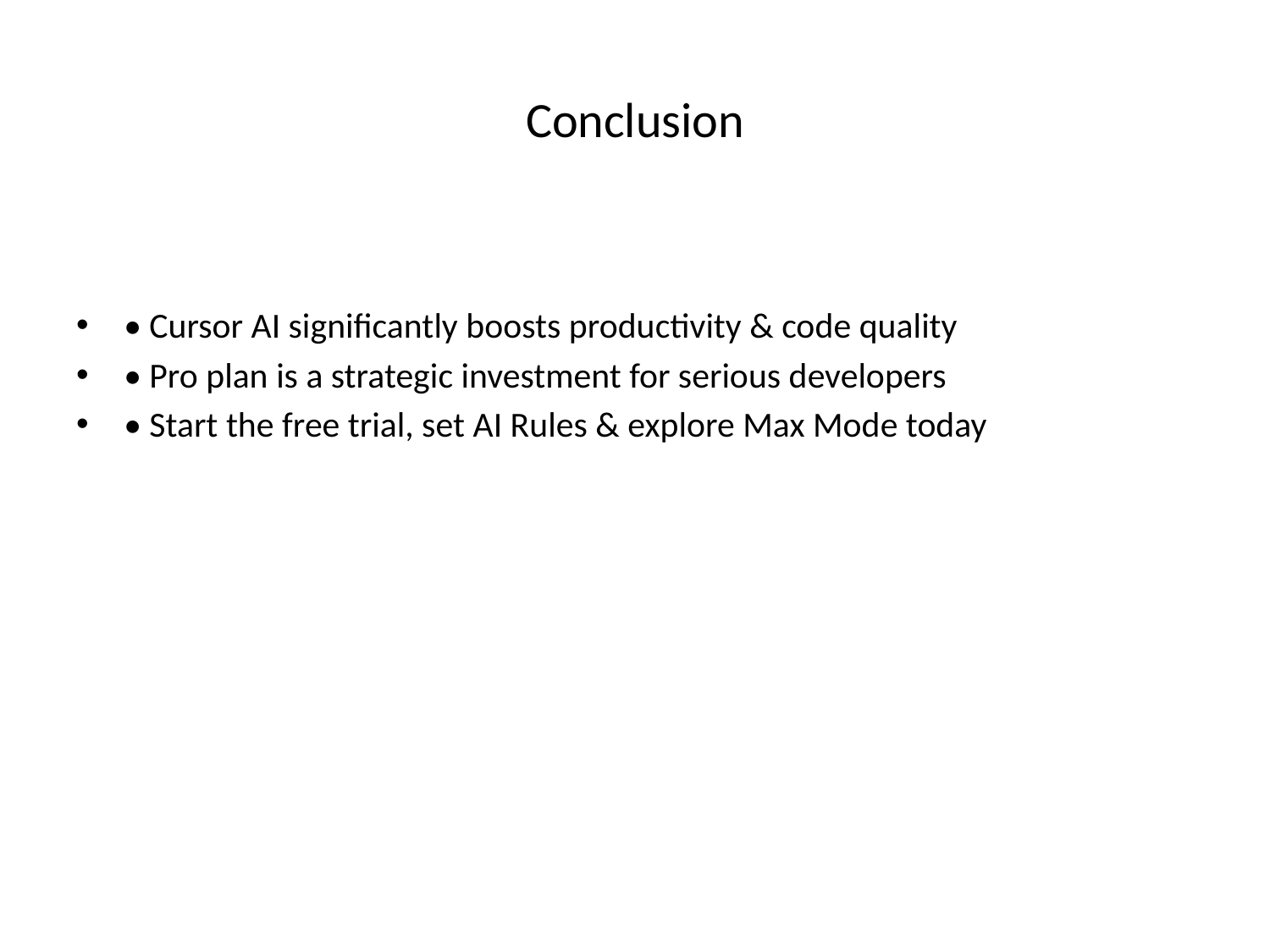

# Conclusion

• Cursor AI significantly boosts productivity & code quality
• Pro plan is a strategic investment for serious developers
• Start the free trial, set AI Rules & explore Max Mode today